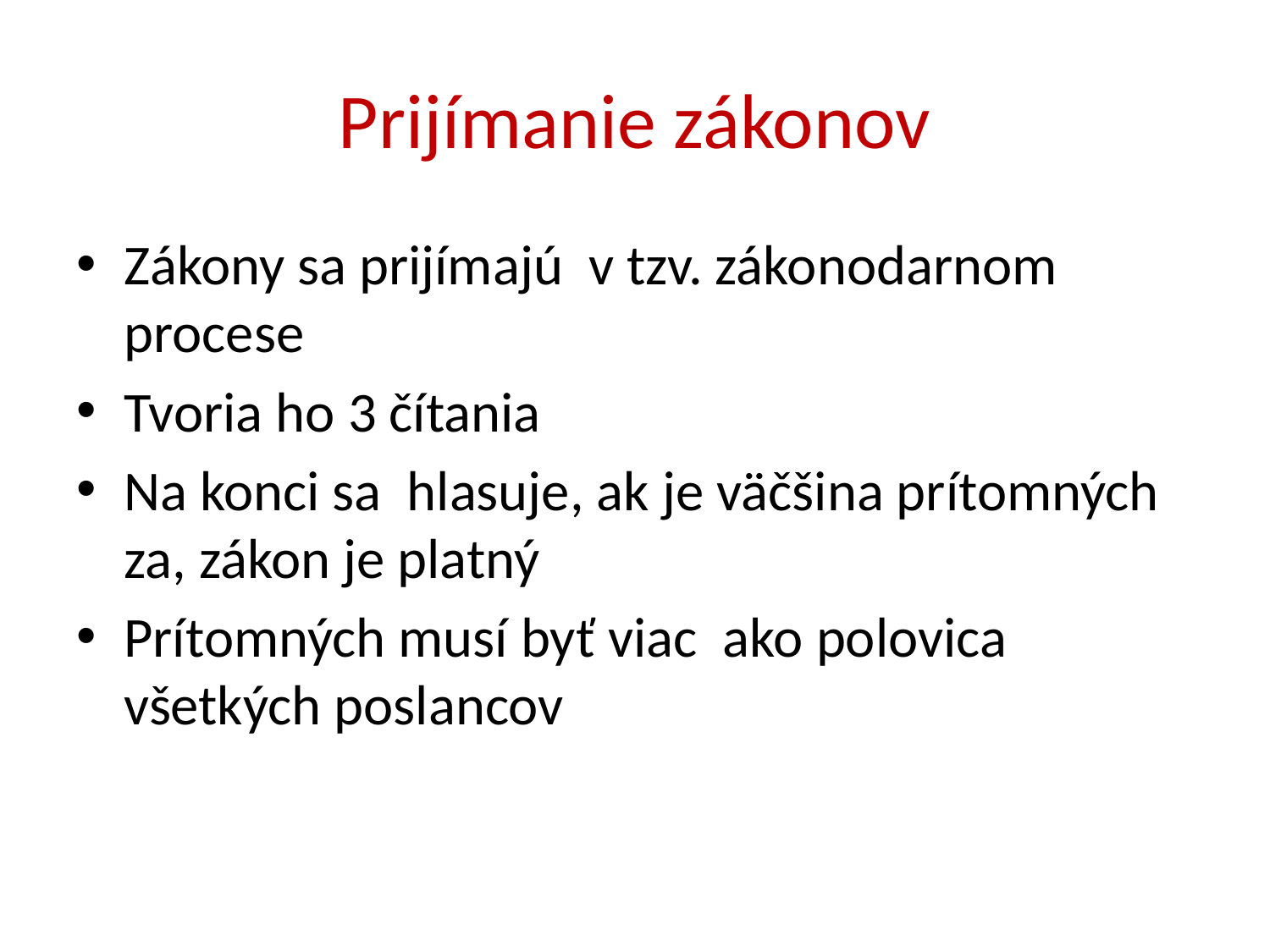

# Prijímanie zákonov
Zákony sa prijímajú  v tzv. zákonodarnom procese
Tvoria ho 3 čítania
Na konci sa  hlasuje, ak je väčšina prítomných za, zákon je platný
Prítomných musí byť viac  ako polovica všetkých poslancov